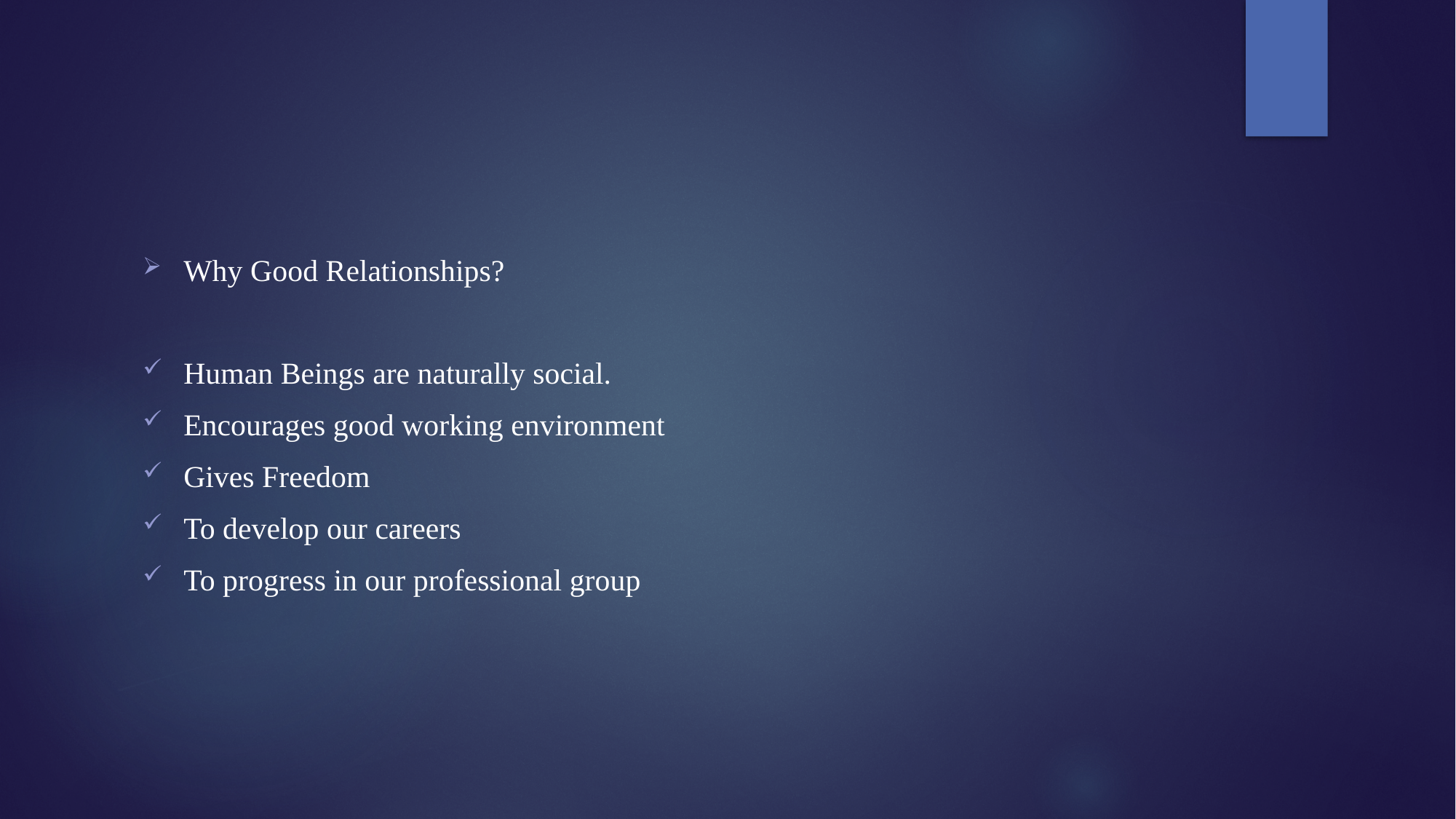

#
Why Good Relationships?

Human Beings are naturally social.
Encourages good working environment
Gives Freedom
To develop our careers
To progress in our professional group